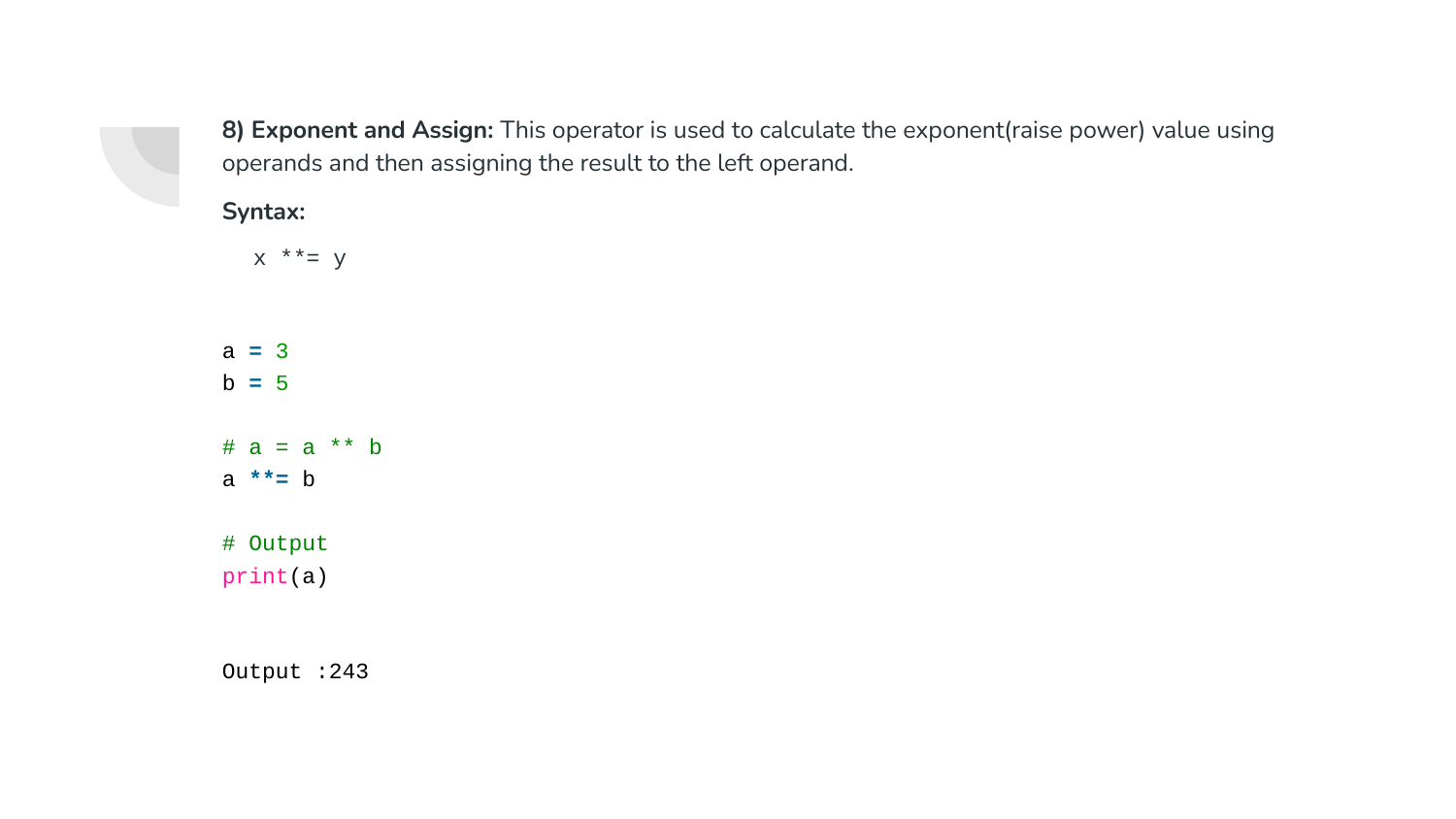

# 8) Exponent and Assign: This operator is used to calculate the exponent(raise power) value using operands and then assigning the result to the left operand.
Syntax:
x **= y

a = 3
b = 5

# a = a ** b
a **= b

# Output
print(a)

Output :243